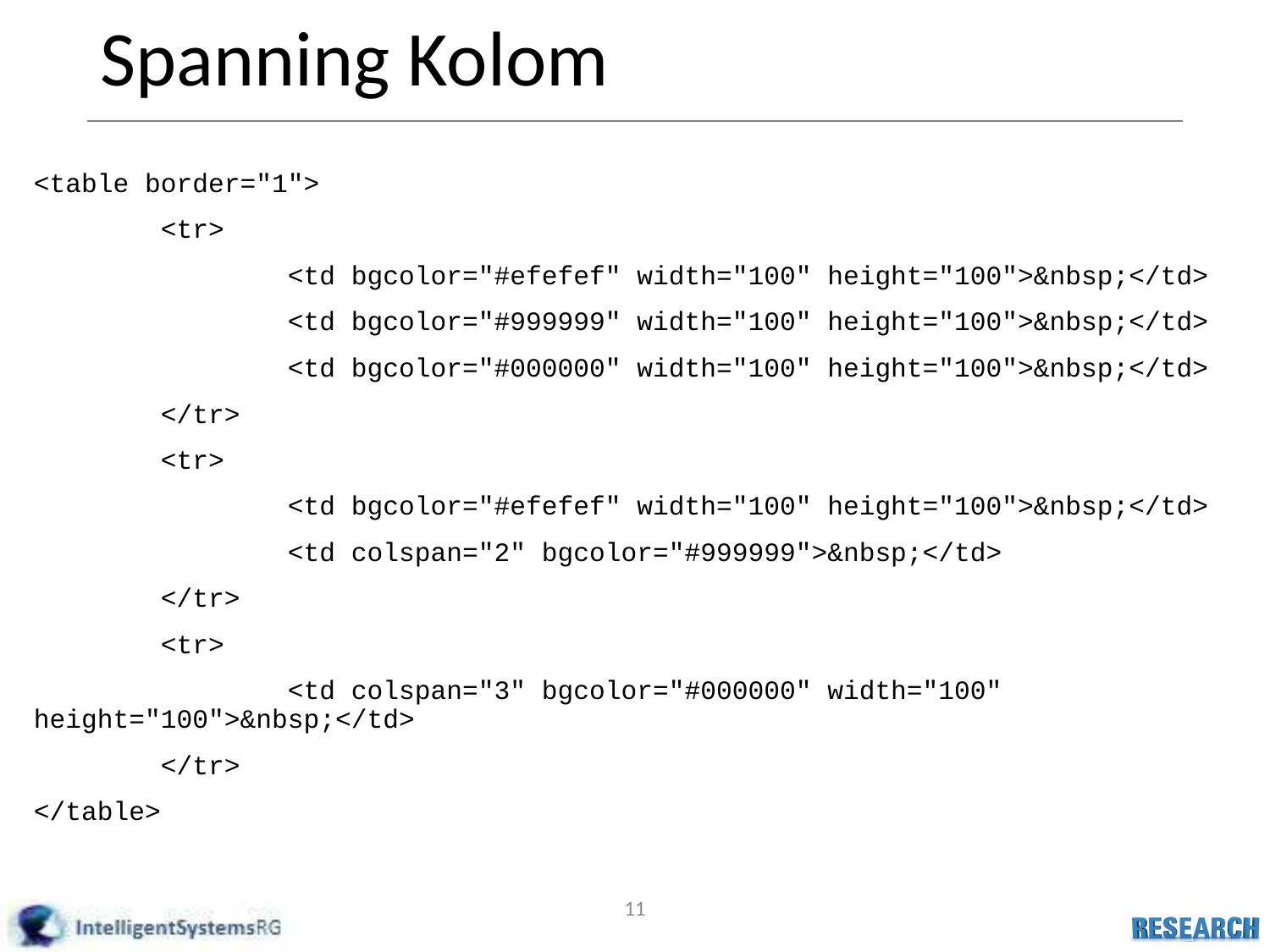

# Spanning Kolom
<table border="1">
	<tr>
		<td bgcolor="#efefef" width="100" height="100">&nbsp;</td>
		<td bgcolor="#999999" width="100" height="100">&nbsp;</td>
		<td bgcolor="#000000" width="100" height="100">&nbsp;</td>
	</tr>
	<tr>
		<td bgcolor="#efefef" width="100" height="100">&nbsp;</td>
		<td colspan="2" bgcolor="#999999">&nbsp;</td>
	</tr>
	<tr>
		<td colspan="3" bgcolor="#000000" width="100" height="100">&nbsp;</td>
	</tr>
</table>